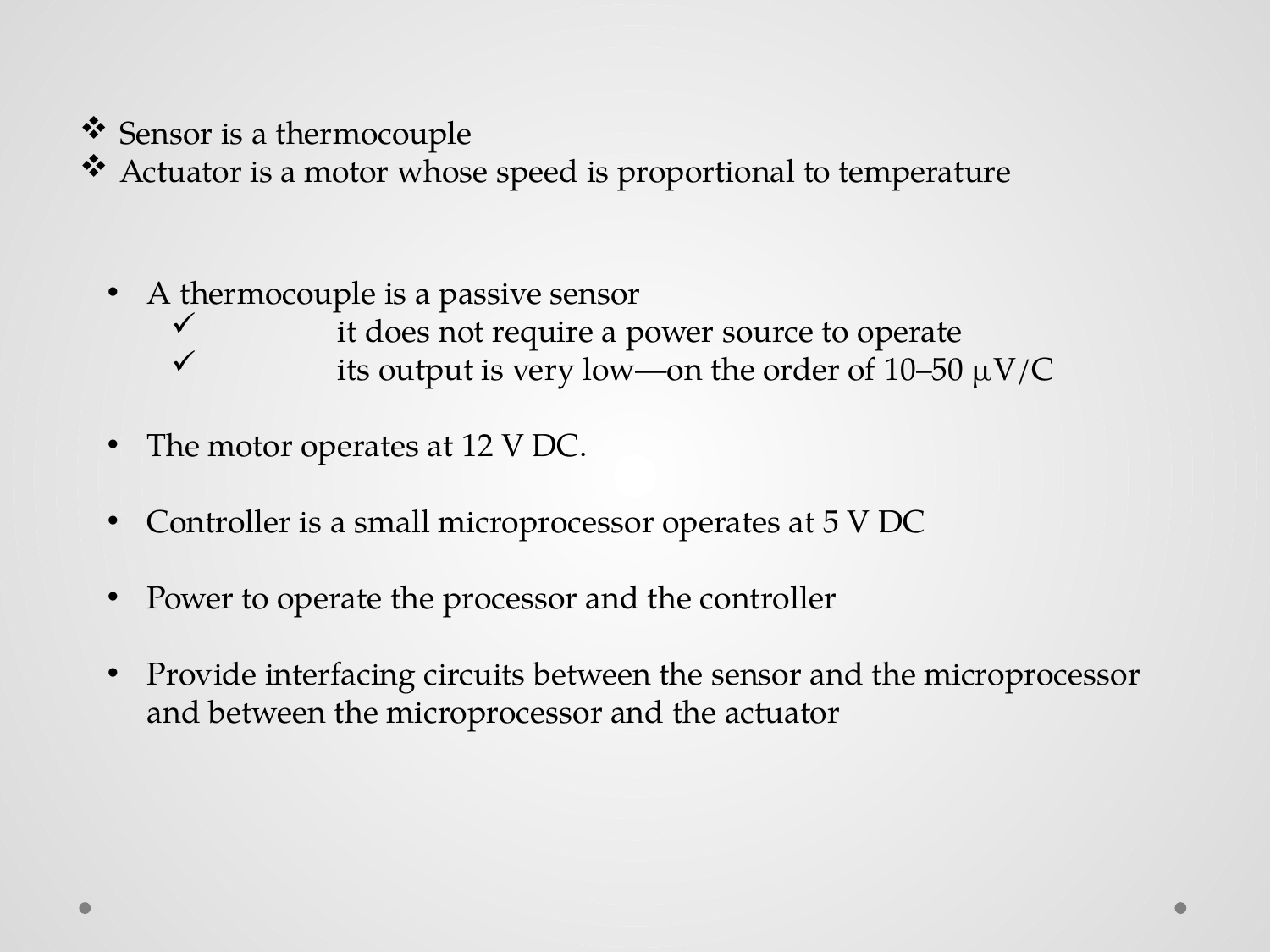

Sensor is a thermocouple
Actuator is a motor whose speed is proportional to temperature
A thermocouple is a passive sensor
	it does not require a power source to operate
	its output is very low—on the order of 10–50 µV/C

The motor operates at 12 V DC.

Controller is a small microprocessor operates at 5 V DC

Power to operate the processor and the controller

Provide interfacing circuits between the sensor and the microprocessor and between the microprocessor and the actuator